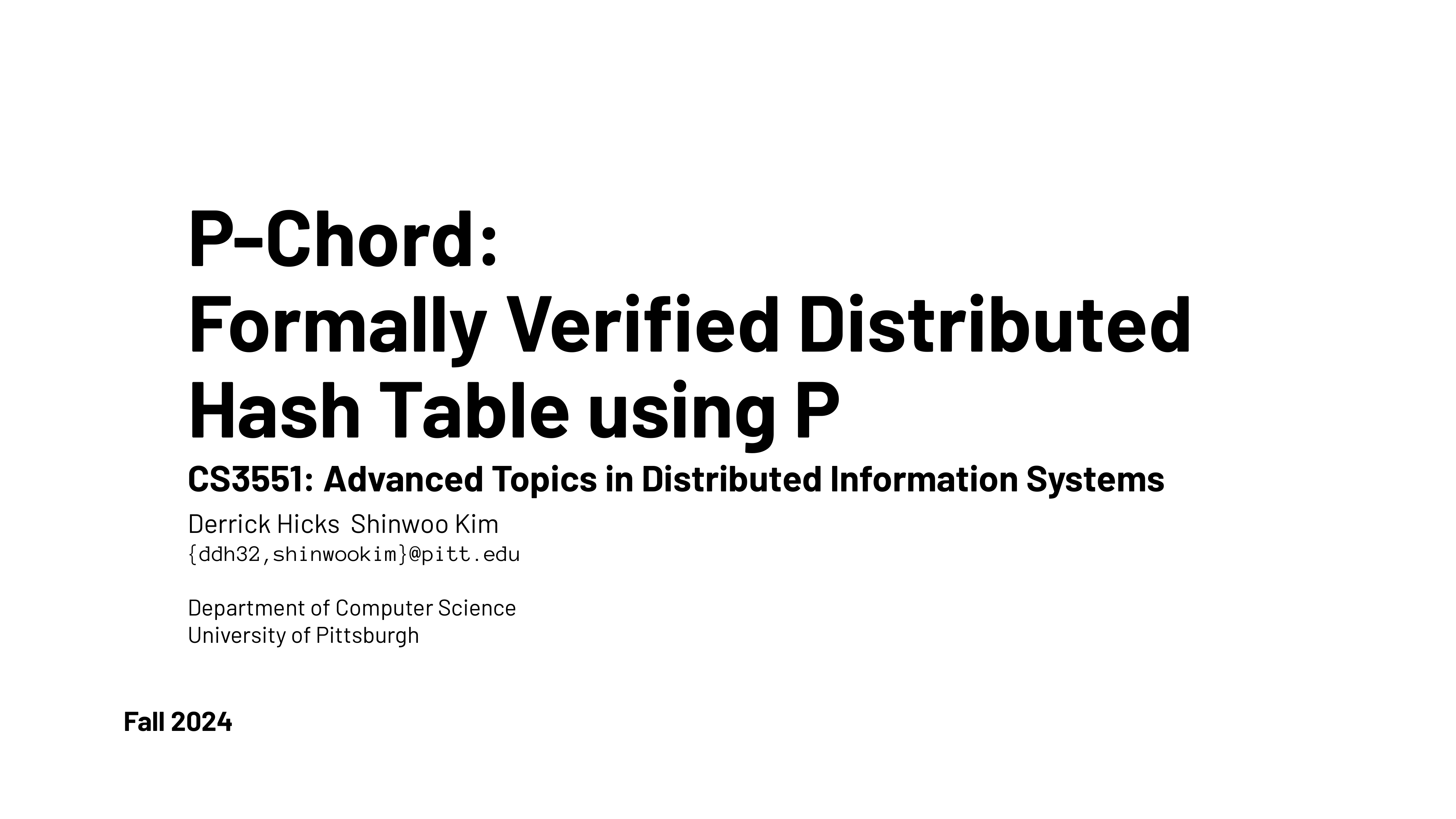

# P-Chord: Formally Verified Distributed Hash Table using P
CS3551: Advanced Topics in Distributed Information Systems
Derrick Hicks  Shinwoo Kim
{ddh32,shinwookim}@pitt.edu

Department of Computer Science
University of Pittsburgh
Fall 2024